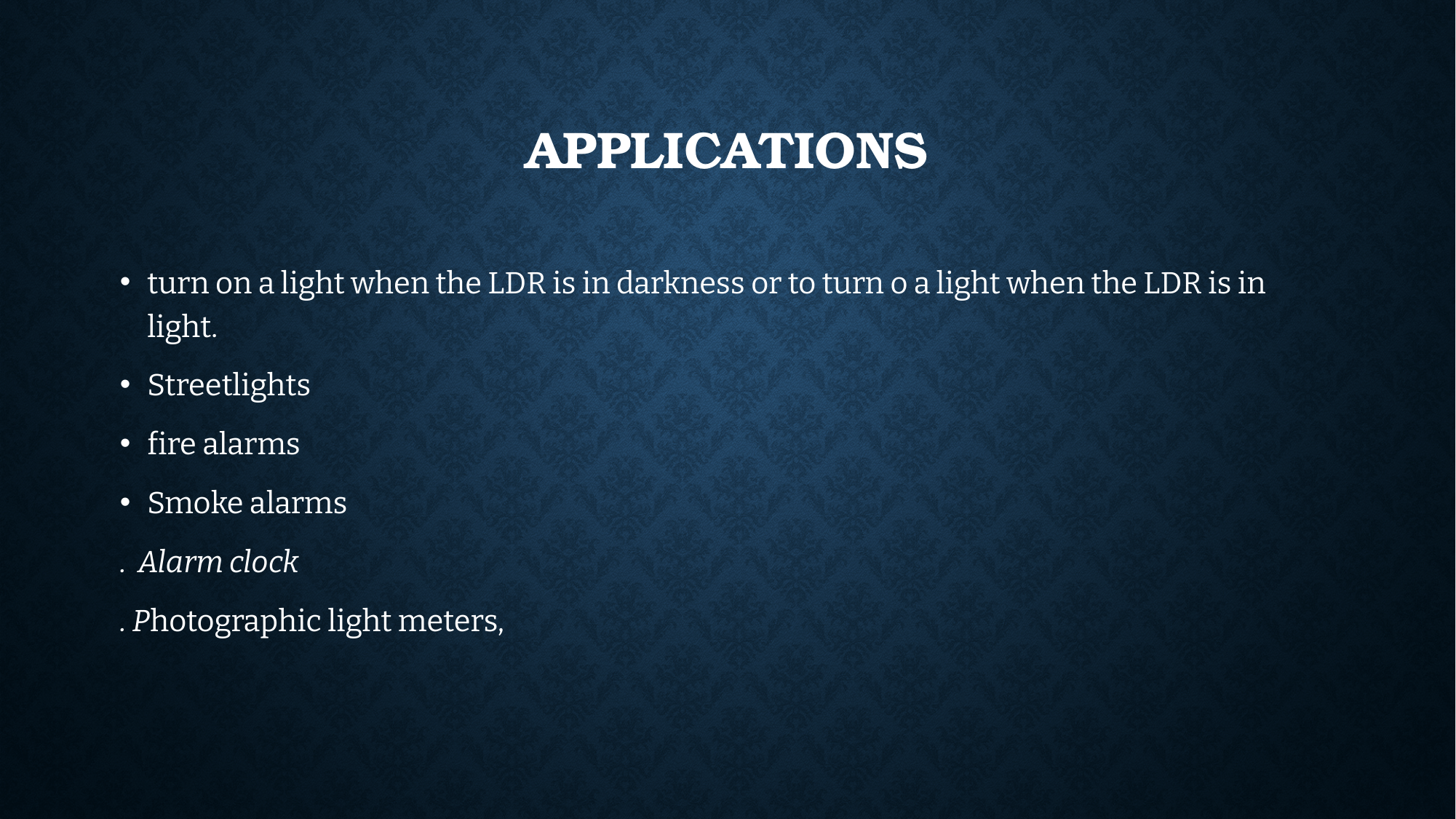

# Applications
turn on a light when the LDR is in darkness or to turn o a light when the LDR is in light.
Streetlights
fire alarms
Smoke alarms
.  Alarm clock
. Photographic light meters,